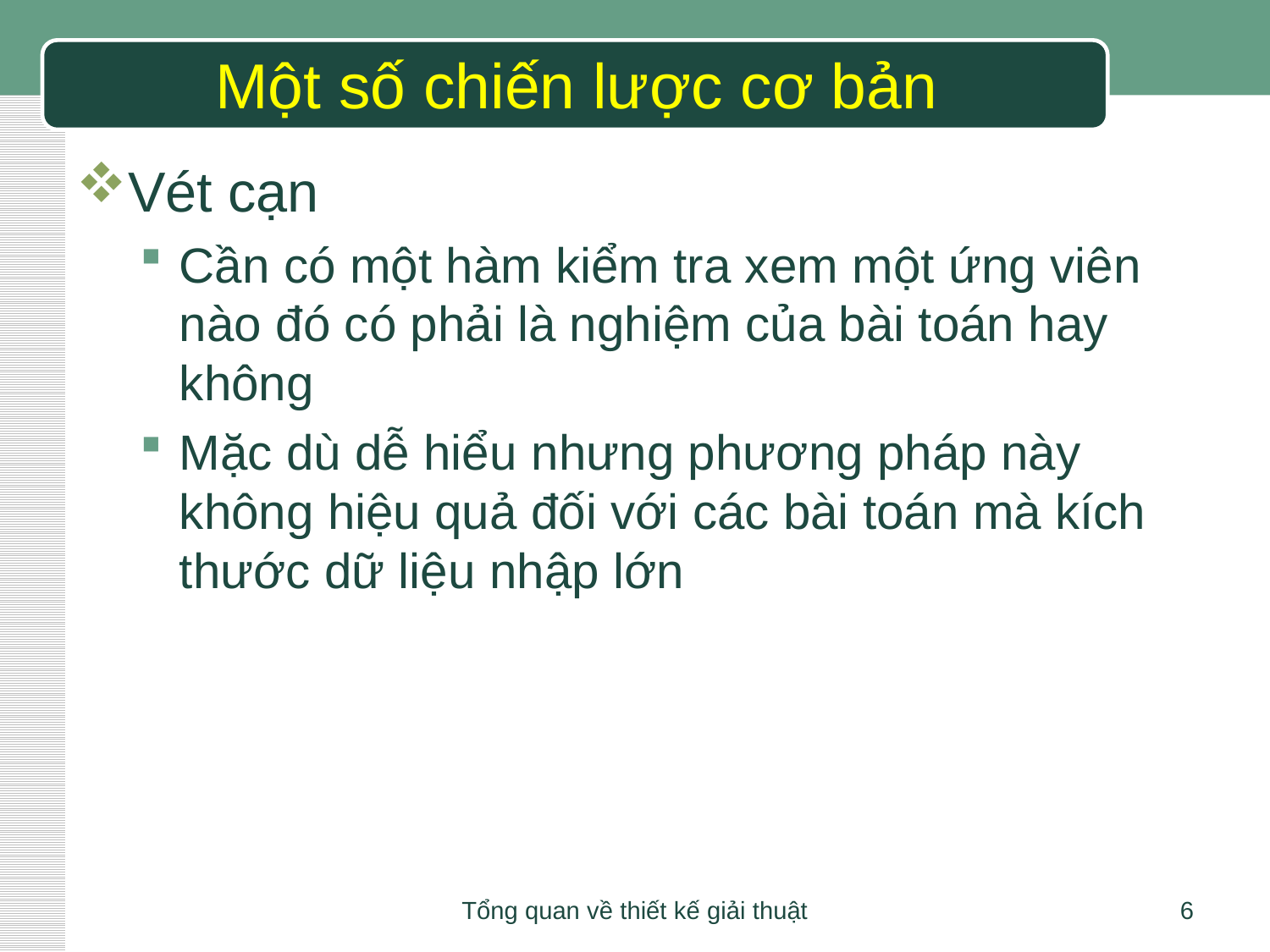

# Một số chiến lược cơ bản
Vét cạn
Cần có một hàm kiểm tra xem một ứng viên nào đó có phải là nghiệm của bài toán hay không
Mặc dù dễ hiểu nhưng phương pháp này không hiệu quả đối với các bài toán mà kích thước dữ liệu nhập lớn
Tổng quan về thiết kế giải thuật
6